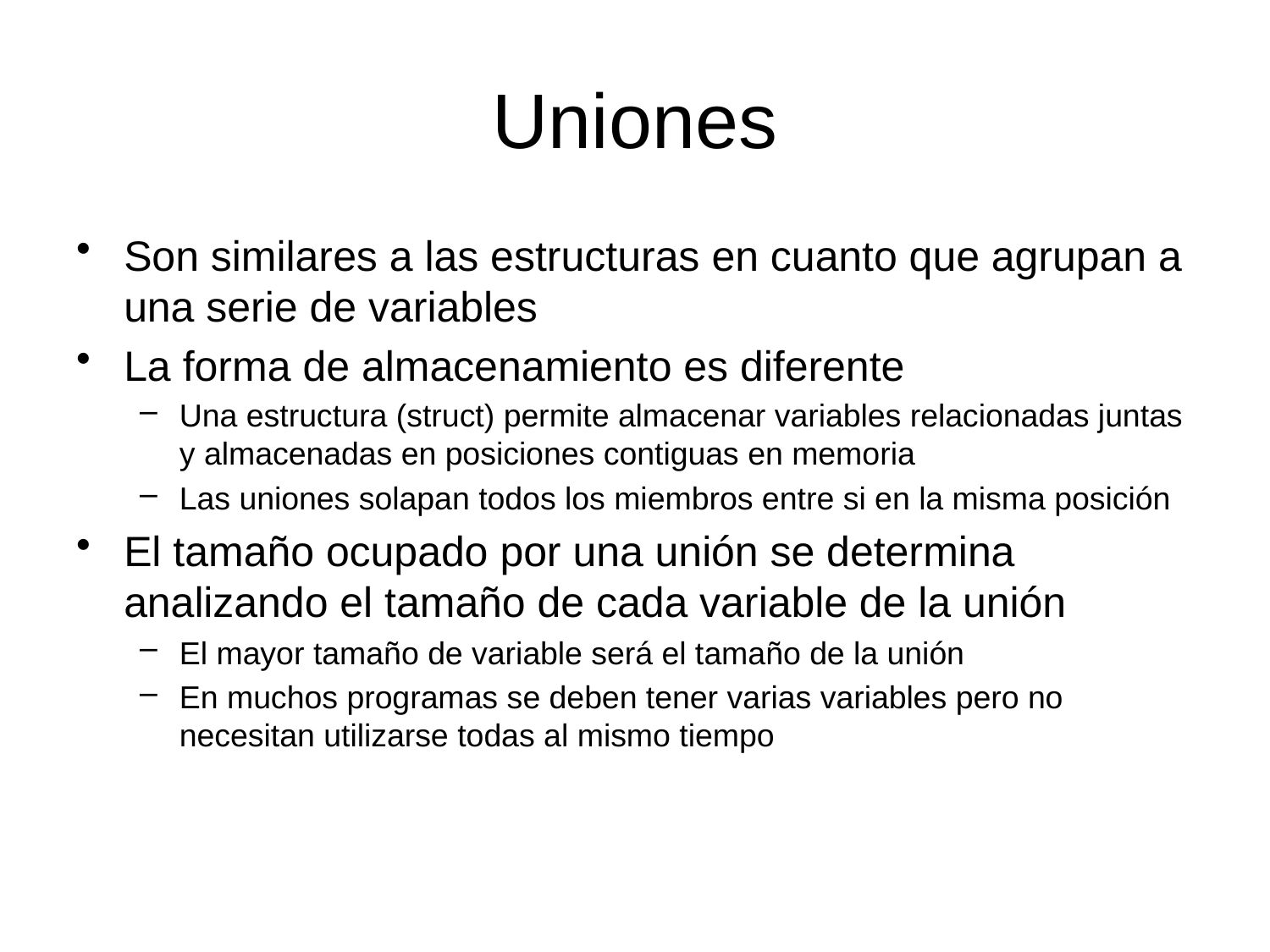

# Uniones
Son similares a las estructuras en cuanto que agrupan a una serie de variables
La forma de almacenamiento es diferente
Una estructura (struct) permite almacenar variables relacionadas juntas y almacenadas en posiciones contiguas en memoria
Las uniones solapan todos los miembros entre si en la misma posición
El tamaño ocupado por una unión se determina analizando el tamaño de cada variable de la unión
El mayor tamaño de variable será el tamaño de la unión
En muchos programas se deben tener varias variables pero no necesitan utilizarse todas al mismo tiempo